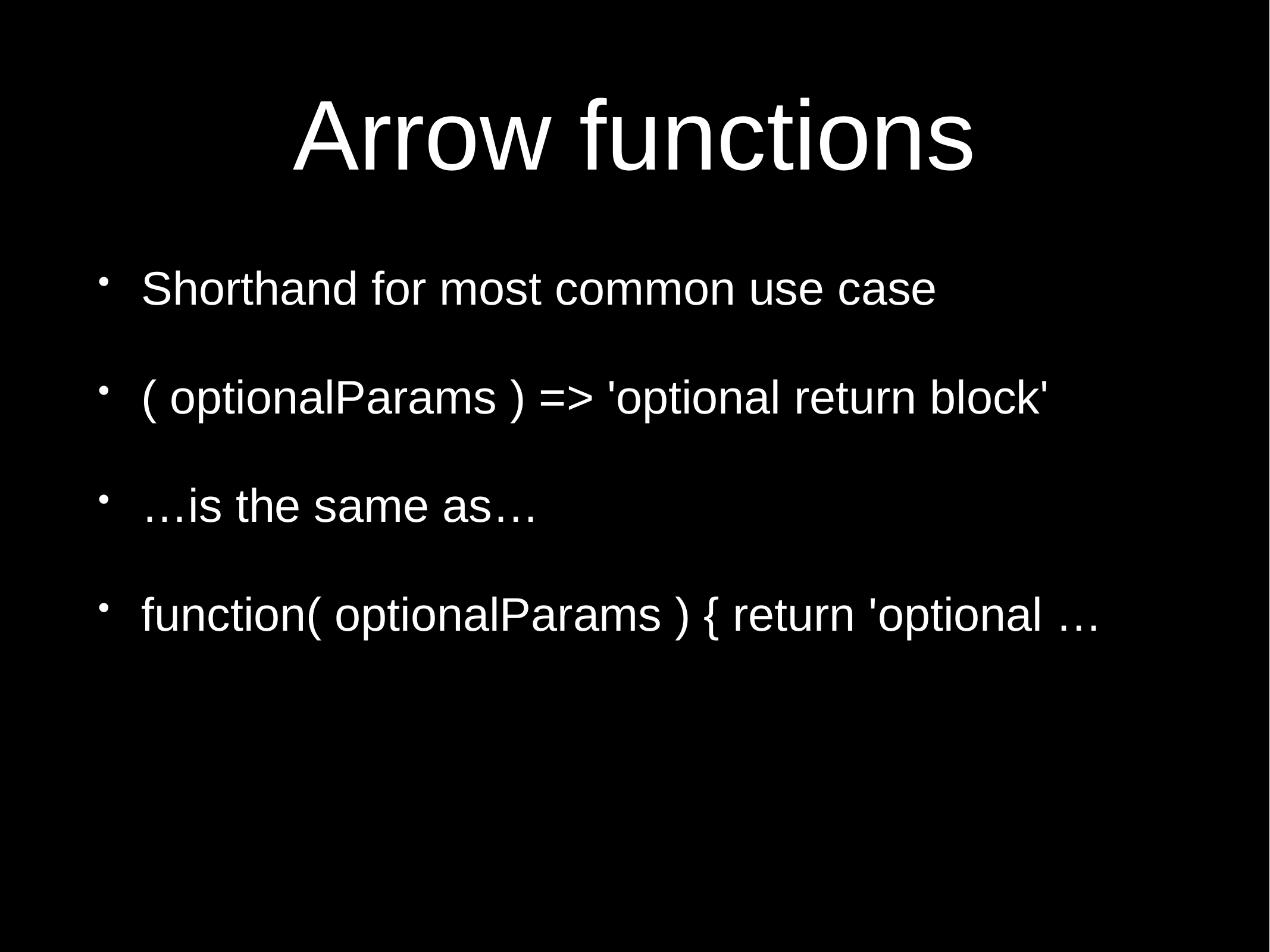

# Arrow functions
Shorthand for most common use case
( optionalParams ) => 'optional return block'
…is the same as…
function( optionalParams ) { return 'optional …